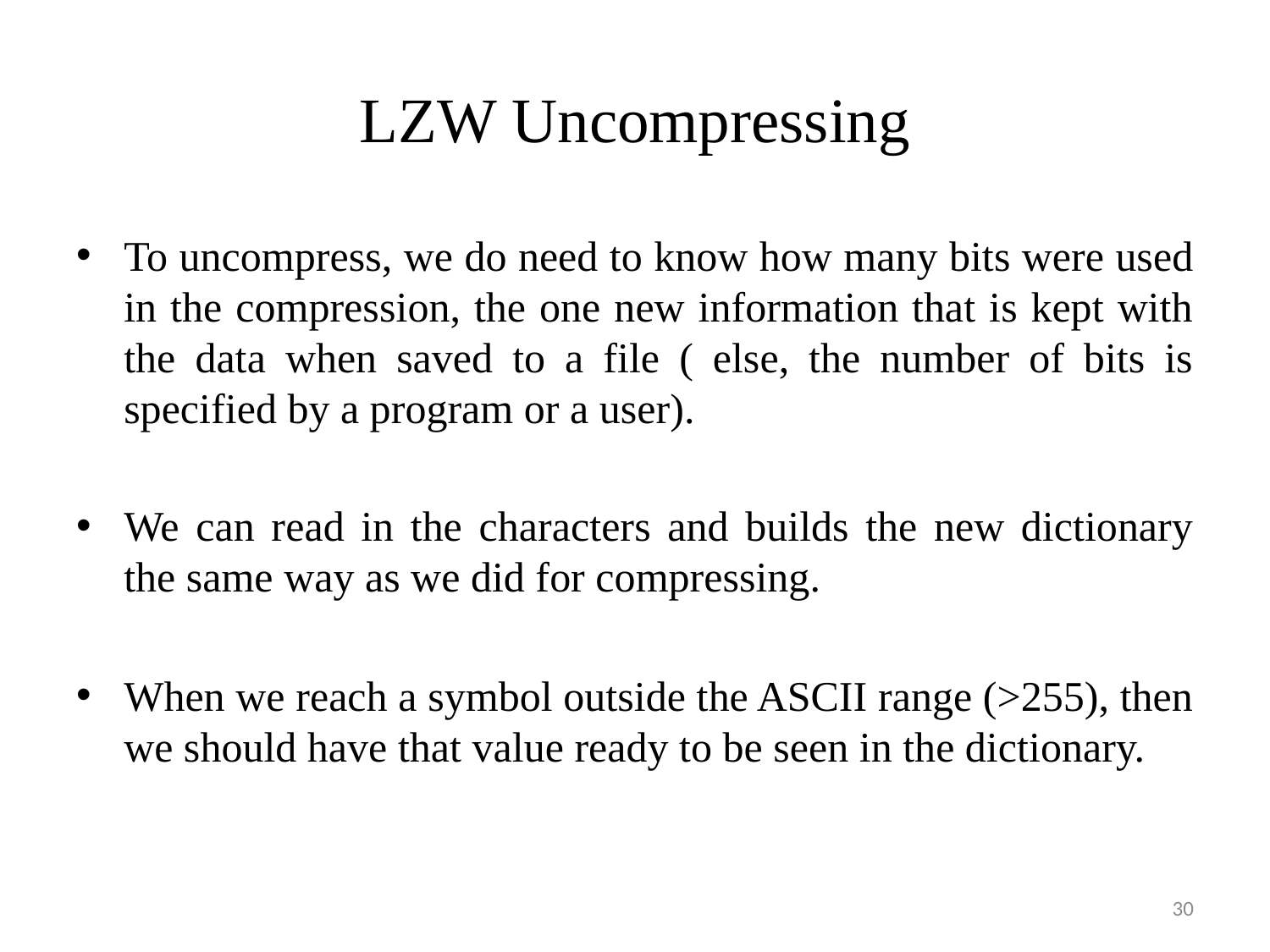

# LZW Uncompressing
To uncompress, we do need to know how many bits were used in the compression, the one new information that is kept with the data when saved to a file ( else, the number of bits is specified by a program or a user).

We can read in the characters and builds the new dictionary the same way as we did for compressing.

When we reach a symbol outside the ASCII range (>255), then we should have that value ready to be seen in the dictionary.
30